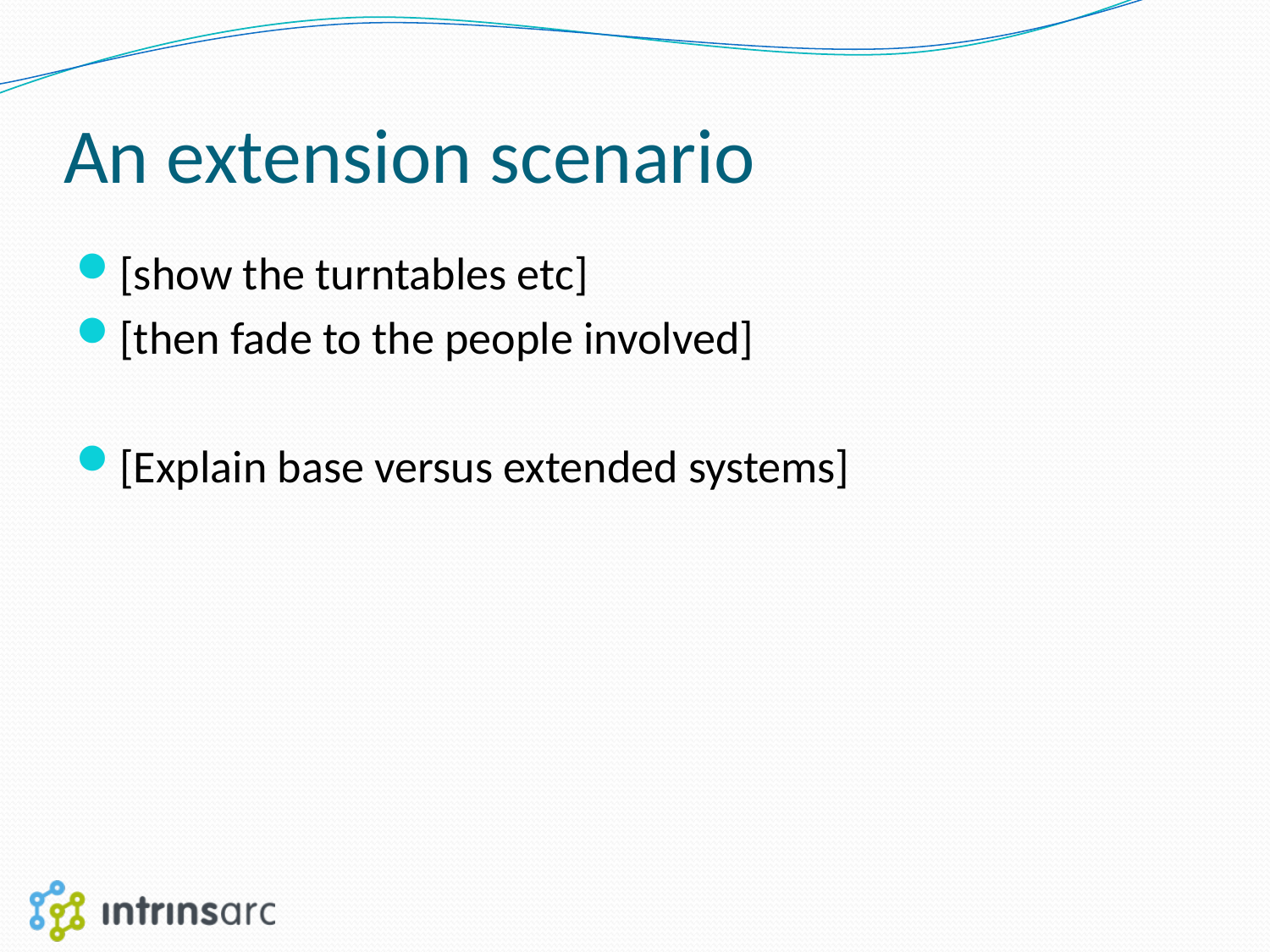

# An extension scenario
[show the turntables etc]
[then fade to the people involved]

[Explain base versus extended systems]